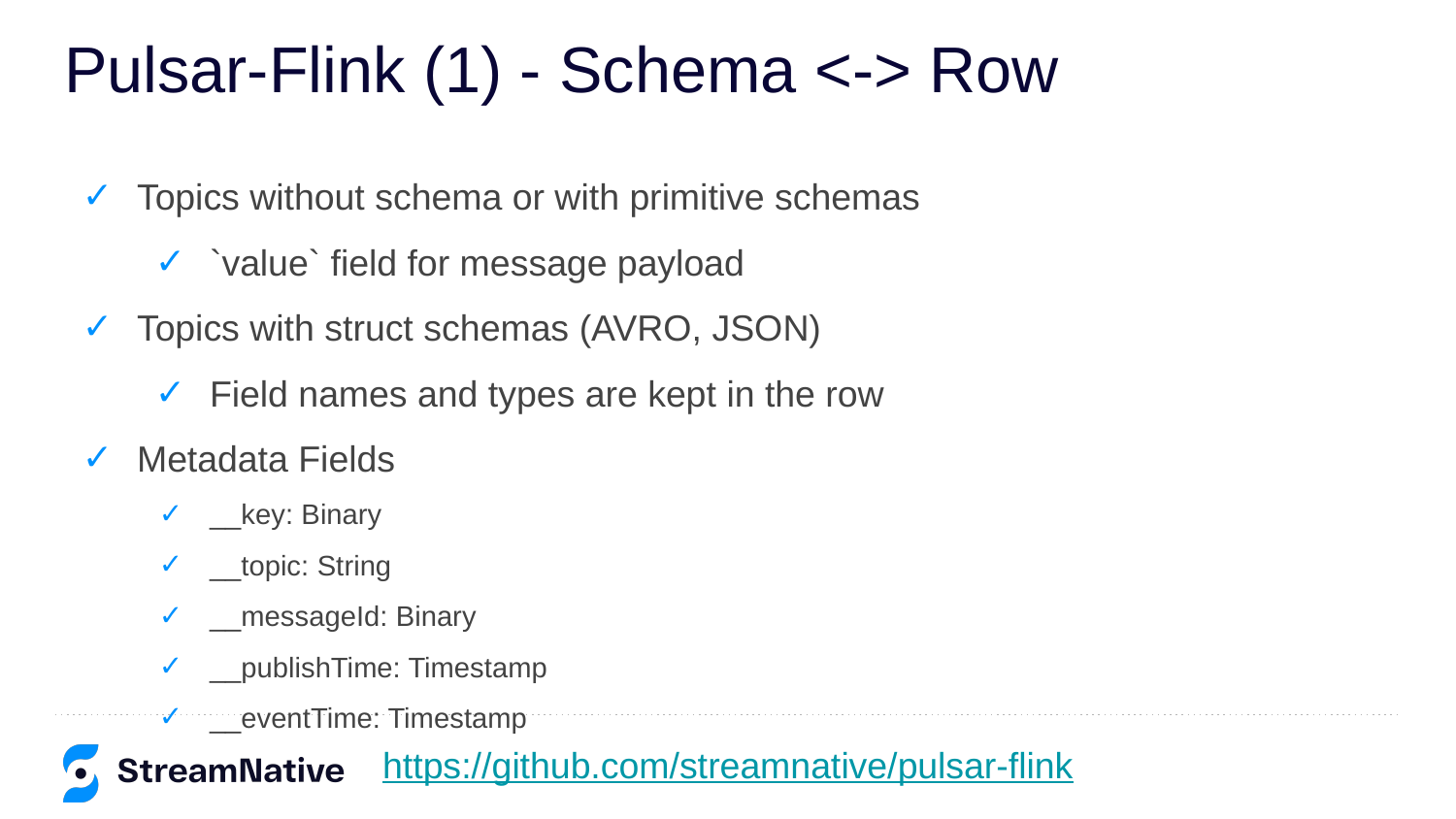

# Pulsar-Flink (1) - Schema <-> Row
Topics without schema or with primitive schemas
`value` field for message payload
Topics with struct schemas (AVRO, JSON)
Field names and types are kept in the row
Metadata Fields
__key: Binary
__topic: String
__messageId: Binary
__publishTime: Timestamp
__eventTime: Timestamp
https://github.com/streamnative/pulsar-flink